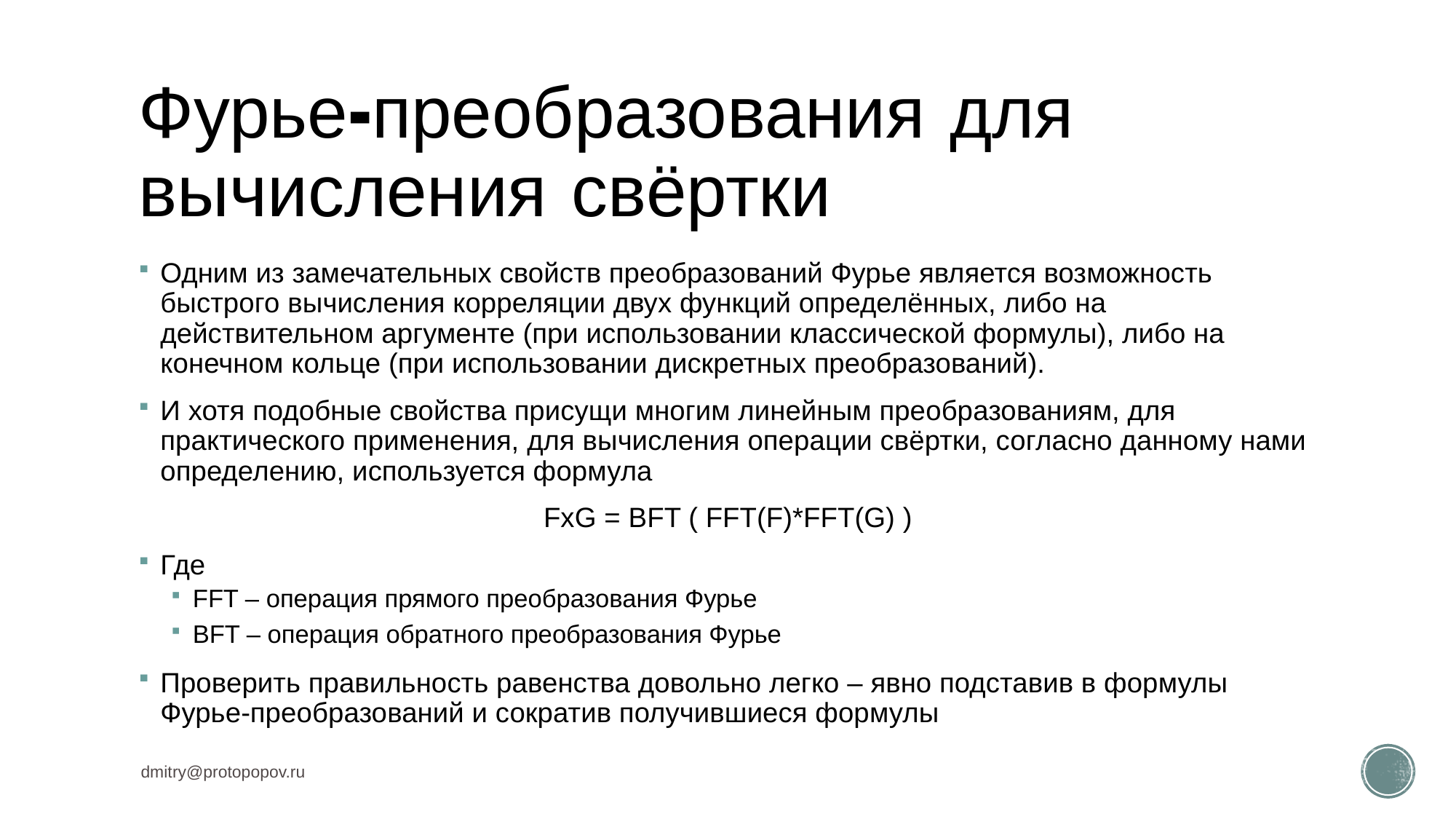

# Фурье-преобразования для вычисления свёртки
Одним из замечательных свойств преобразований Фурье является возможность быстрого вычисления корреляции двух функций определённых, либо на действительном аргументе (при использовании классической формулы), либо на конечном кольце (при использовании дискретных преобразований).
И хотя подобные свойства присущи многим линейным преобразованиям, для практического применения, для вычисления операции свёртки, согласно данному нами определению, используется формула
FхG = BFT ( FFT(F)*FFT(G) )
Где
FFT – операция прямого преобразования Фурье
BFT – операция обратного преобразования Фурье
Проверить правильность равенства довольно легко – явно подставив в формулы Фурье-преобразований и сократив получившиеся формулы

dmitry@protopopov.ru